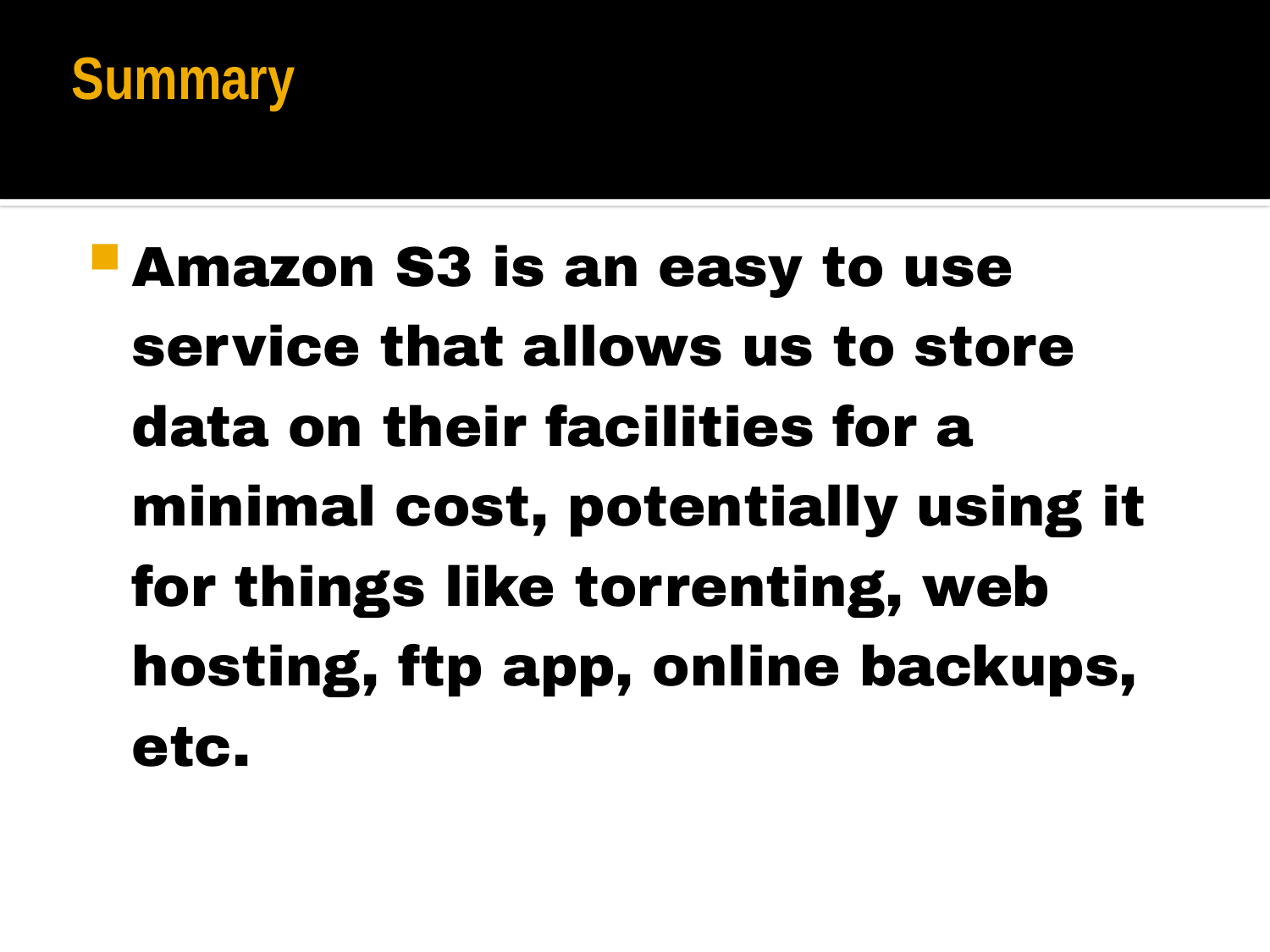

# Summary
Amazon S3 is an easy to use service that allows us to store data on their facilities for a minimal cost, potentially using it for things like torrenting, web hosting, ftp app, online backups, etc.